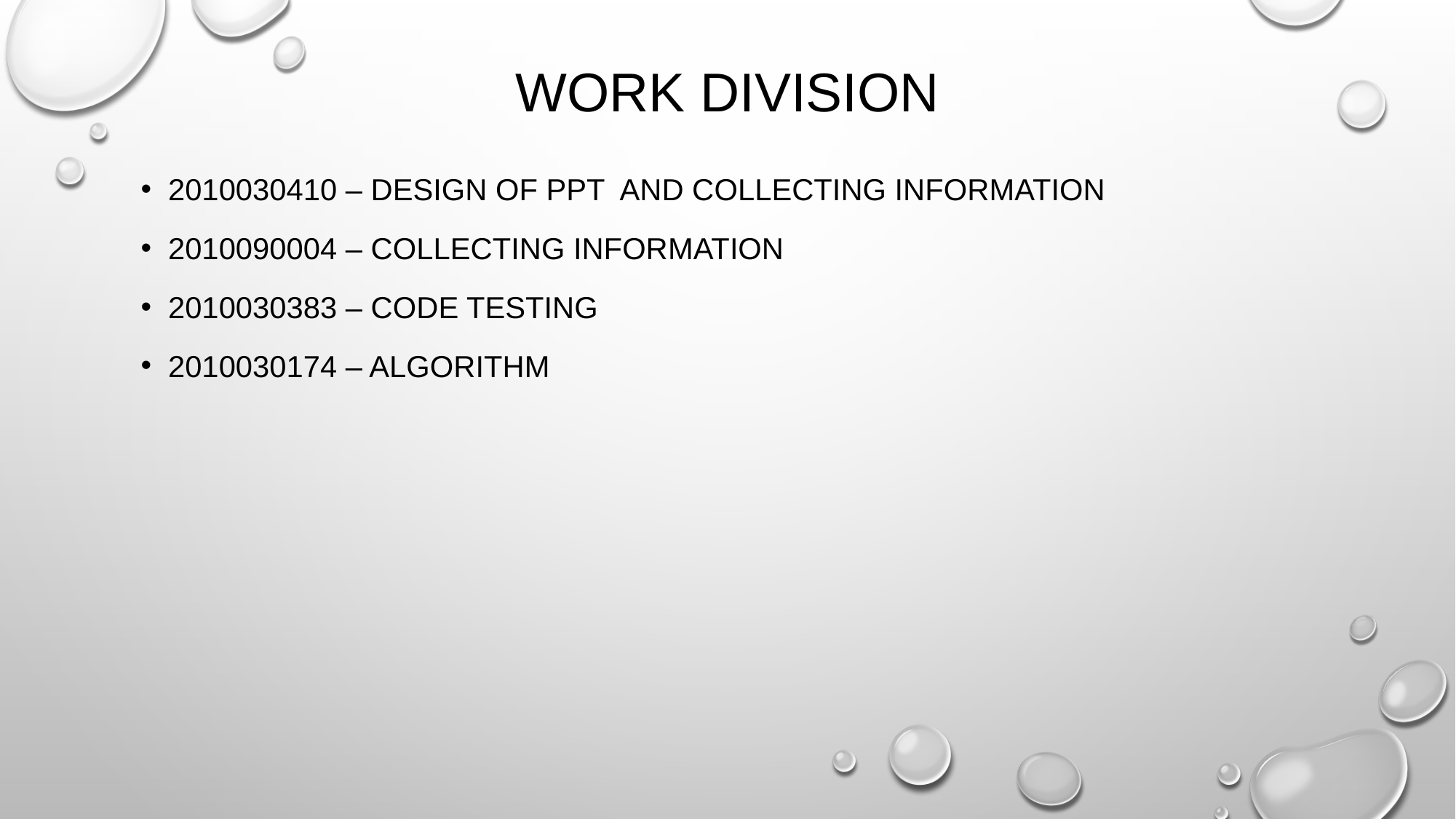

# Work division
2010030410 – design of ppt  and collecting information
2010090004 – collecting information
2010030383 – code testing
2010030174 – algorithm